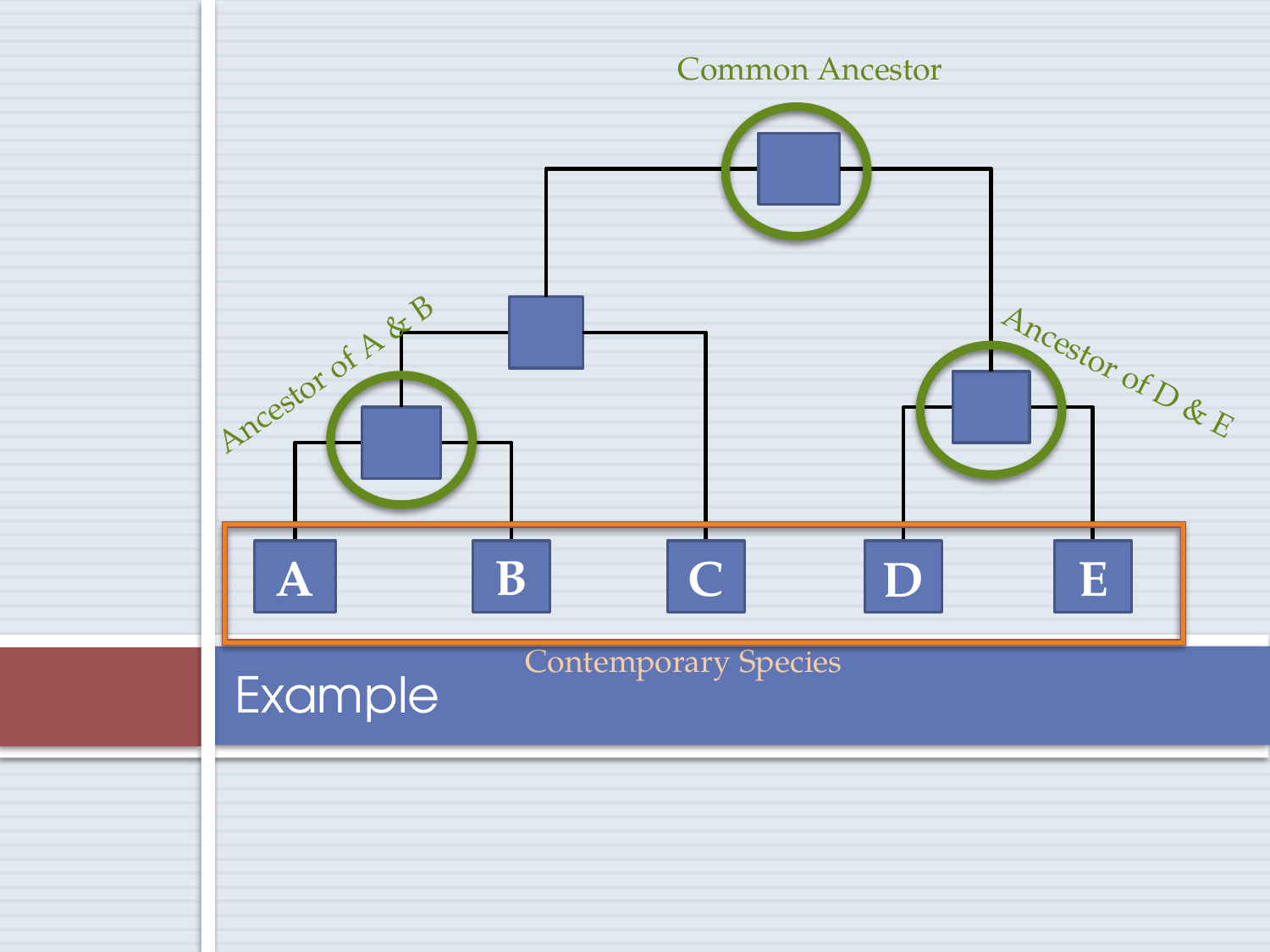

Common Ancestor

Ancestor of A & B
Ancestor of D & E

B

E

A
C

D
Contemporary Species
# Example